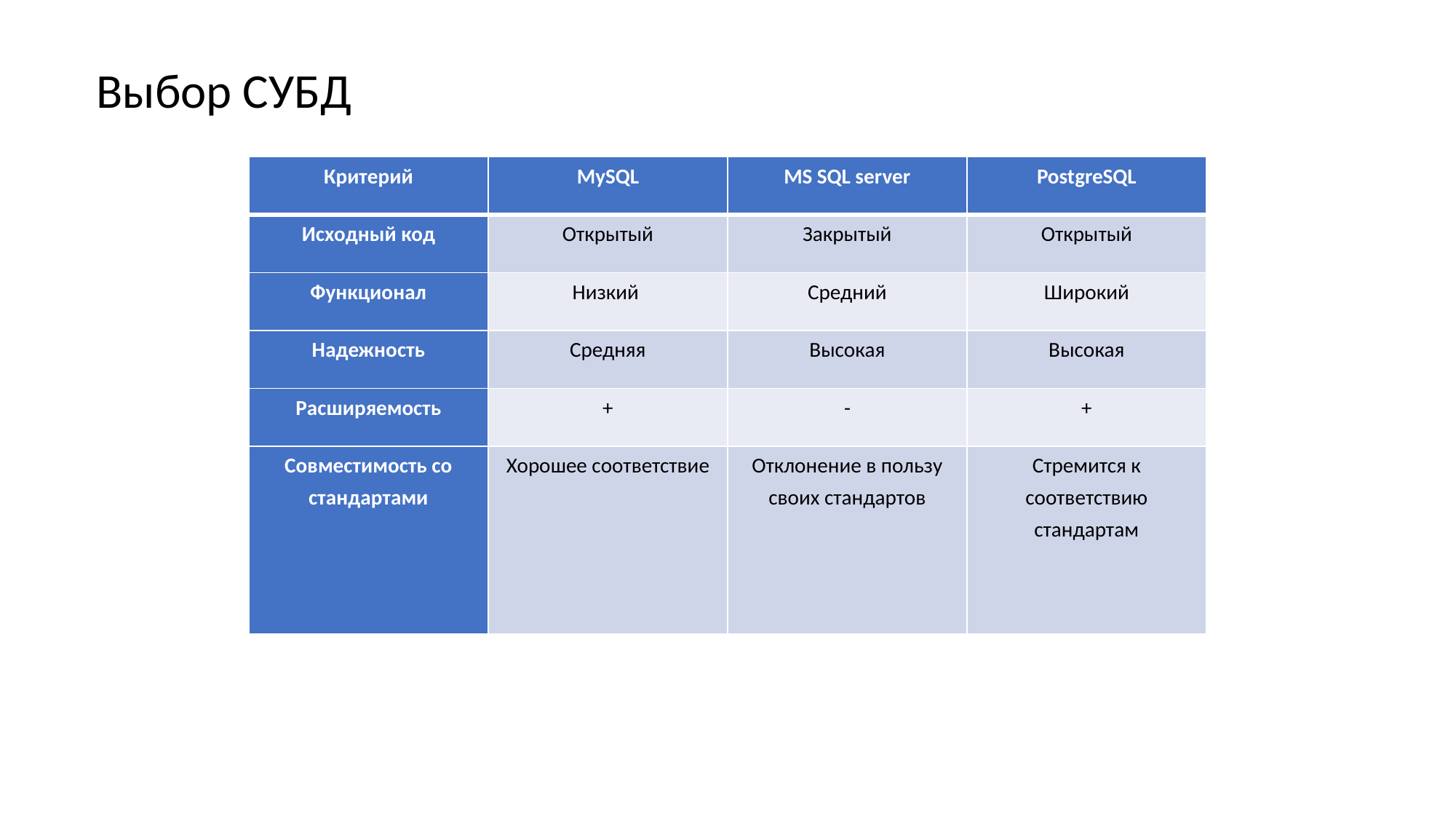

Выбор СУБД
| Критерий | MySQL | MS SQL server | PostgreSQL |
| --- | --- | --- | --- |
| Исходный код | Открытый | Закрытый | Открытый |
| Функционал | Низкий | Средний | Широкий |
| Надежность | Средняя | Высокая | Высокая |
| Расширяемость | + | - | + |
| Совместимость со стандартами | Хорошее соответствие | Отклонение в пользу своих стандартов | Стремится к соответствию стандартам |